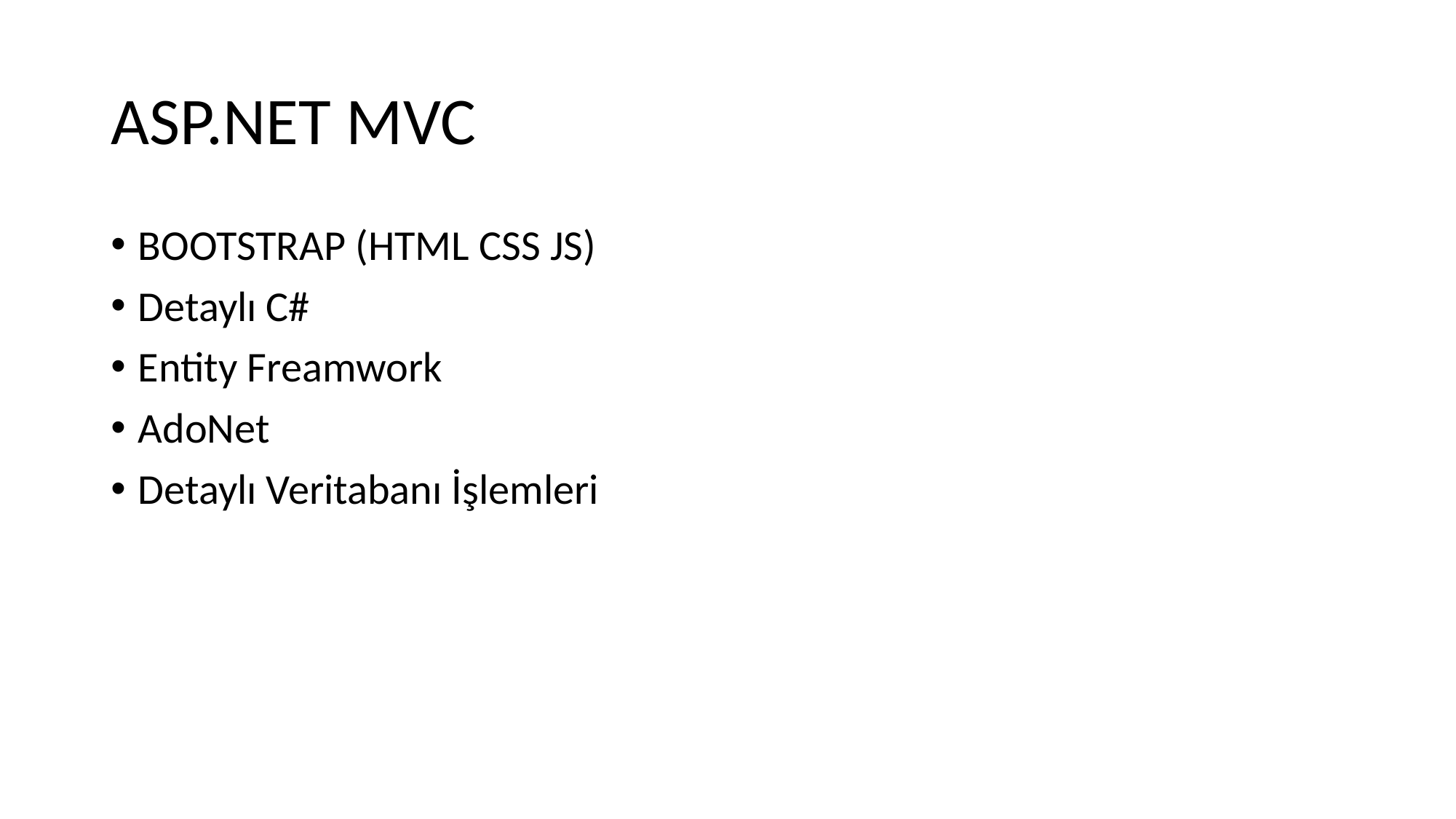

# ASP.NET MVC
BOOTSTRAP (HTML CSS JS)
Detaylı C#
Entity Freamwork
AdoNet
Detaylı Veritabanı İşlemleri